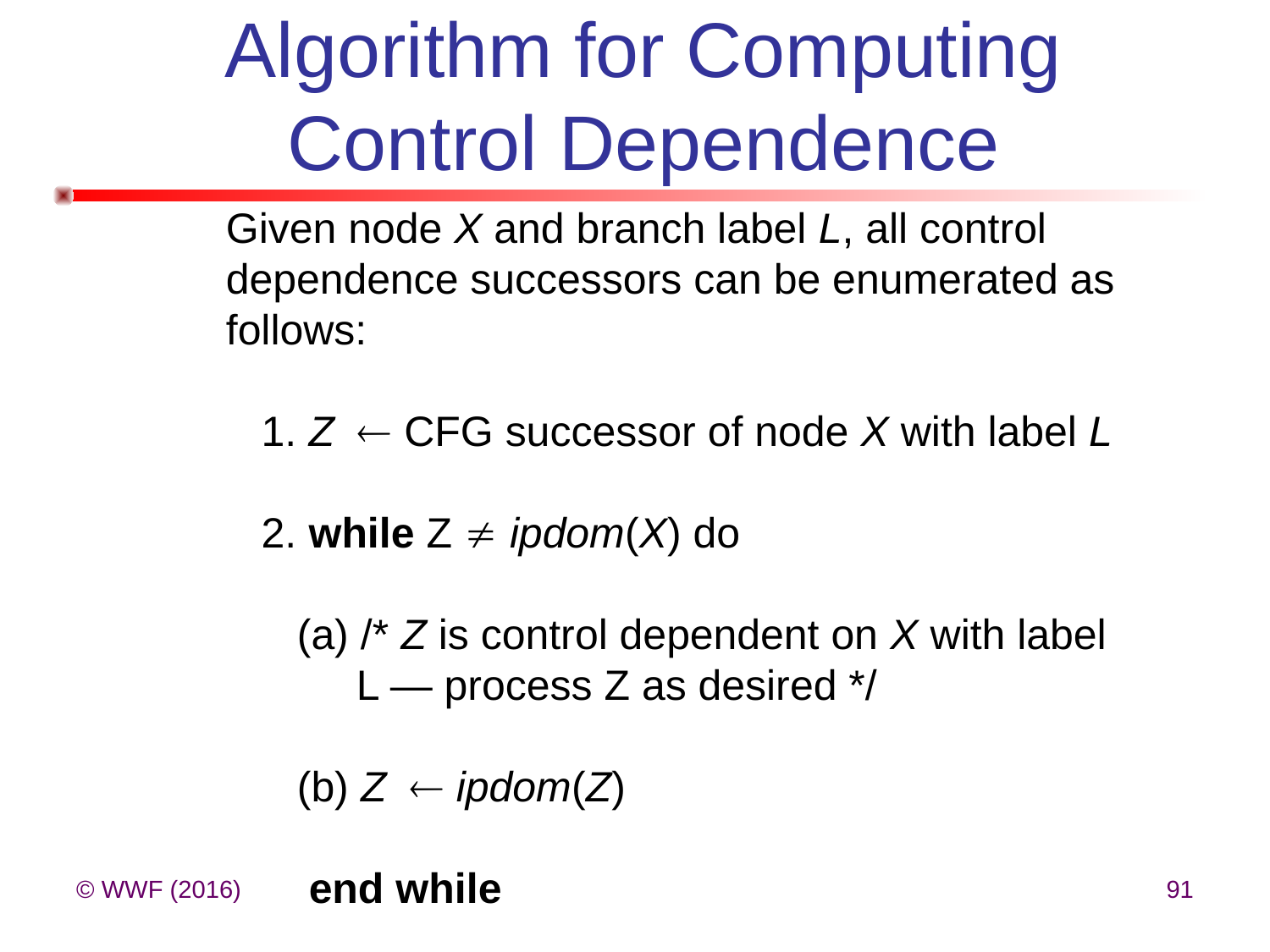

# Algorithm for Computing Control Dependence
Given node X and branch label L, all control
dependence successors can be enumerated as
follows:

   1. Z  ← CFG successor of node X with label L

   2. while Z ≠ ipdom(X) do

      (a) /* Z is control dependent on X with label
           L — process Z as desired */

      (b) Z  ← ipdom(Z)

       end while
© WWF (2016)
91